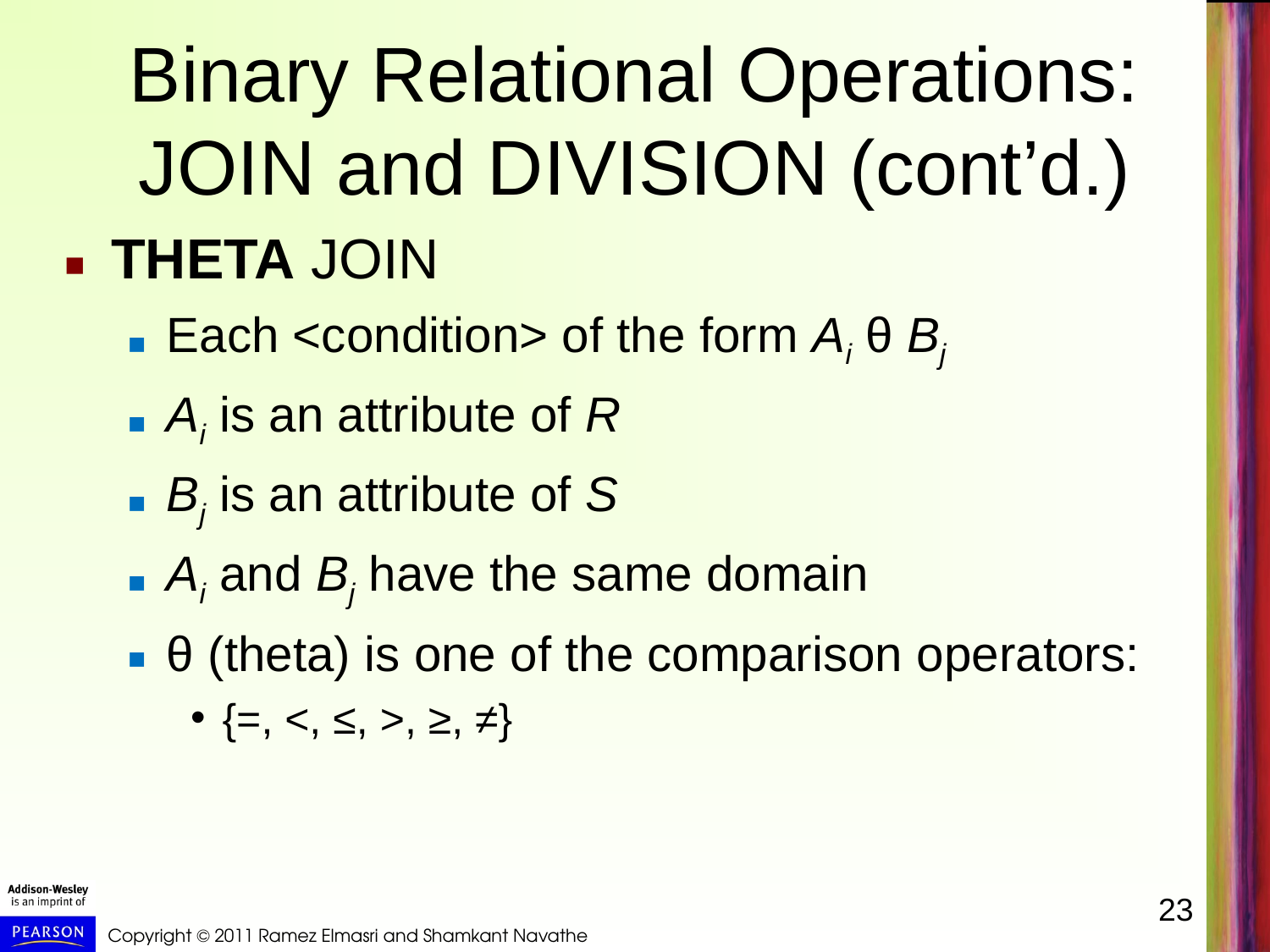

# Binary Relational Operations: JOIN and DIVISION (cont’d.)
THETA JOIN
Each <condition> of the form Ai θ Bj
Ai is an attribute of R
Bj is an attribute of S
Ai and Bj have the same domain
θ (theta) is one of the comparison operators:
{=, <, ≤, >, ≥, ≠}
23